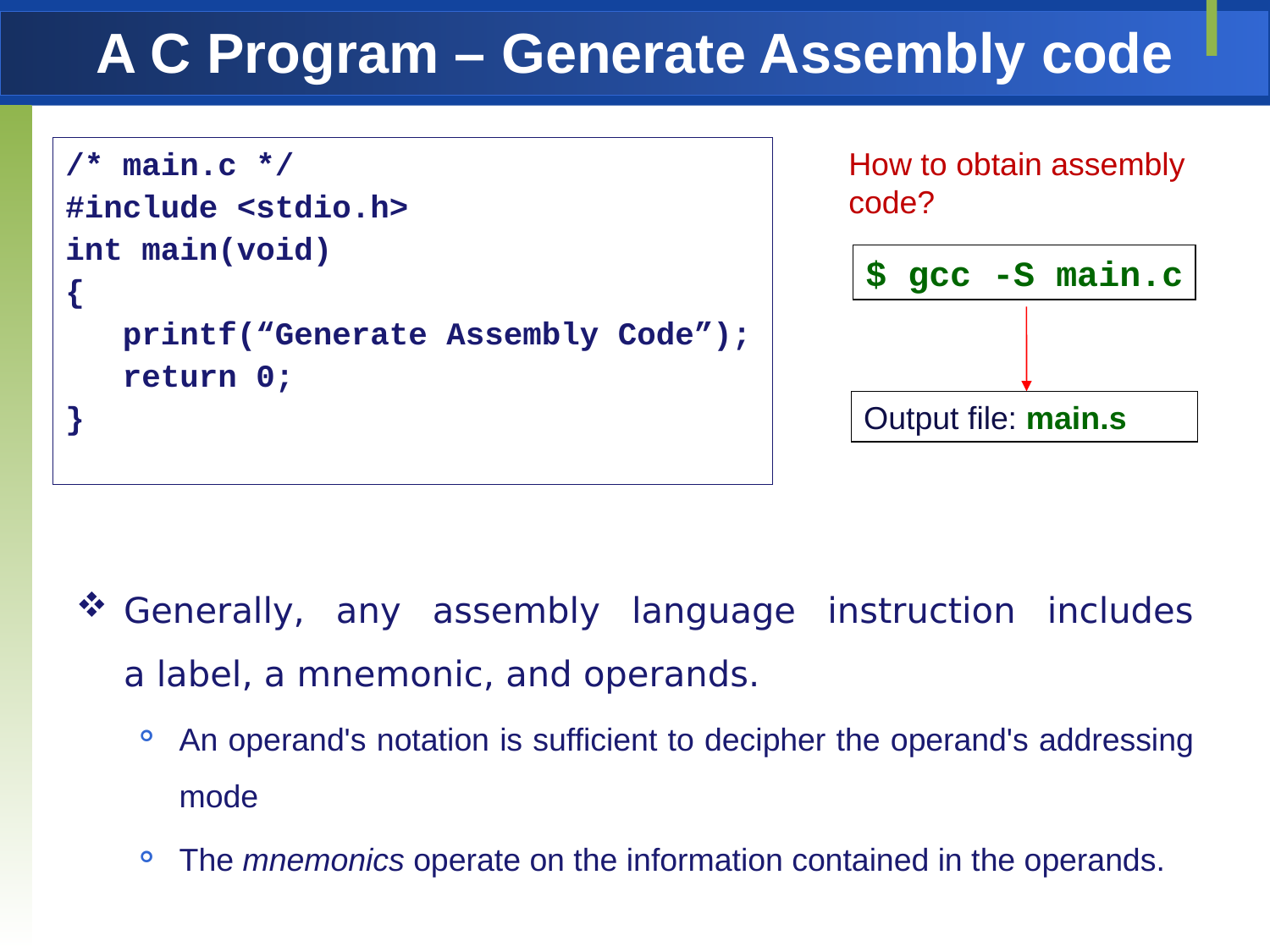

# A C Program – Generate Assembly code
/* main.c */
#include <stdio.h>
int main(void)
{
   printf(“Generate Assembly Code”);
   return 0;
}

How to obtain assembly code?
$ gcc -S main.c

Output file: main.s
Generally, any assembly language instruction includes a label, a mnemonic, and operands.
An operand's notation is sufficient to decipher the operand's addressing mode
The mnemonics operate on the information contained in the operands.